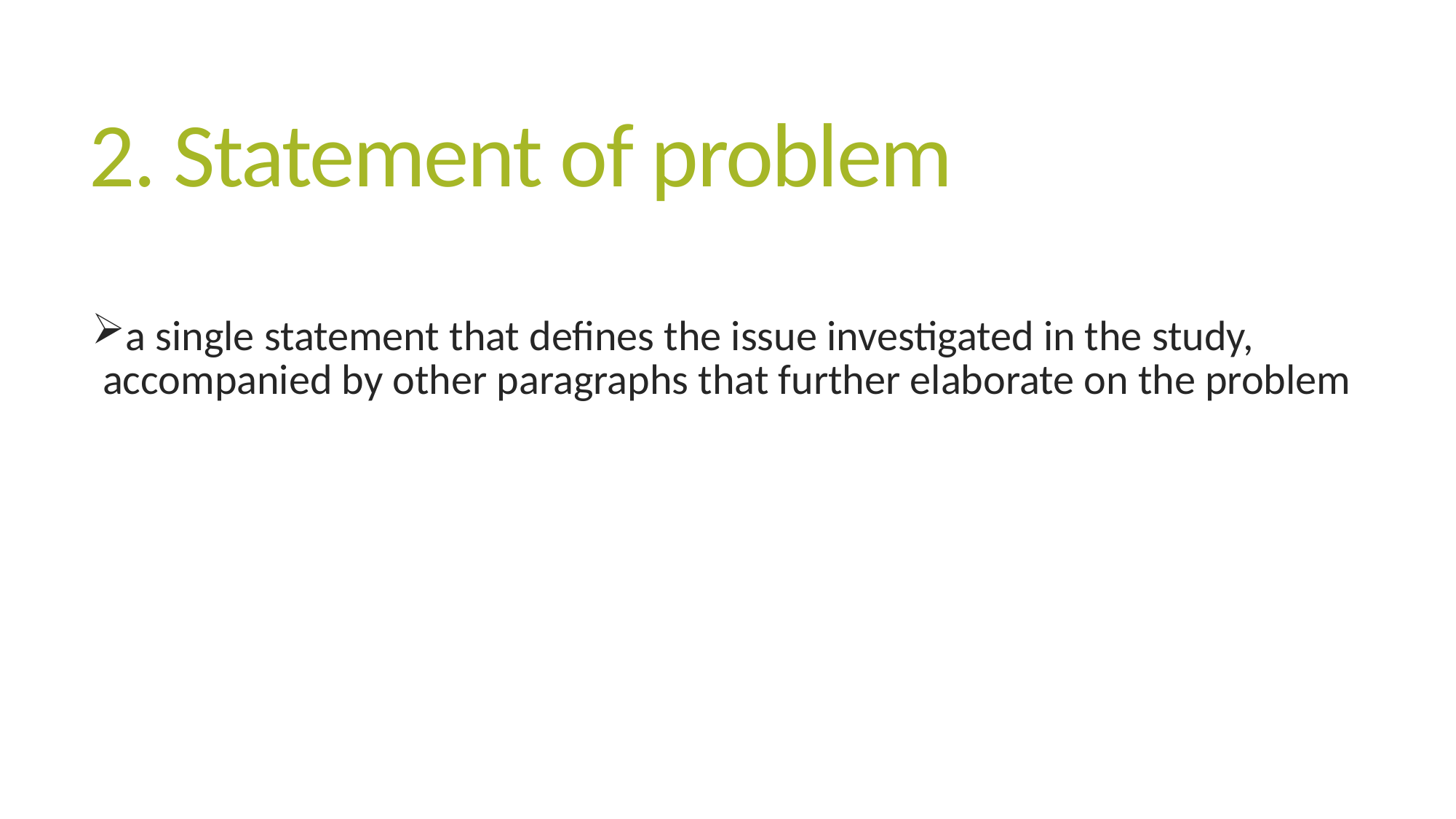

# 2. Statement of problem

a single statement that defines the issue investigated in the study, accompanied by other paragraphs that further elaborate on the problem